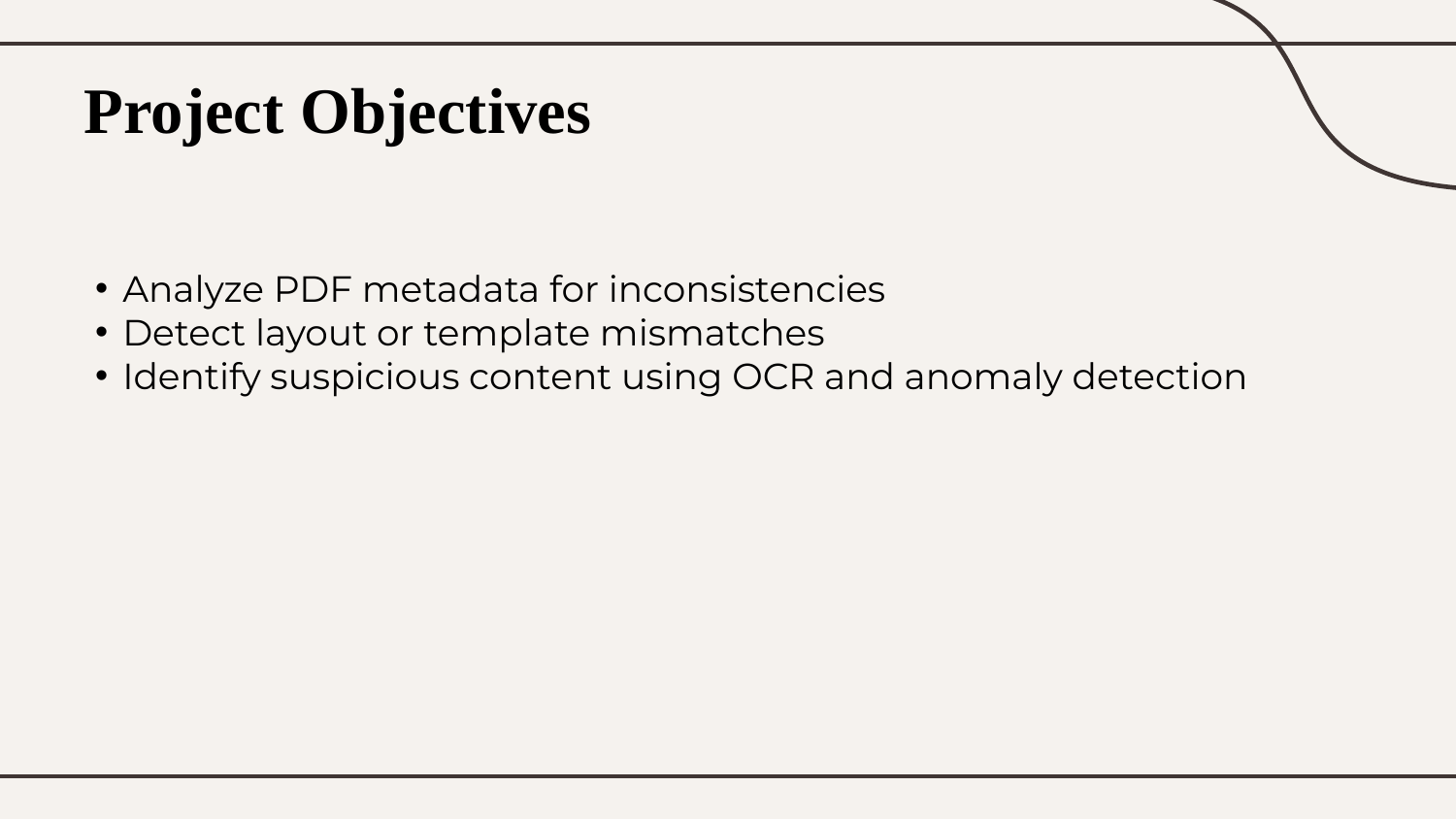

Project Objectives
Analyze PDF metadata for inconsistencies
Detect layout or template mismatches
Identify suspicious content using OCR and anomaly detection